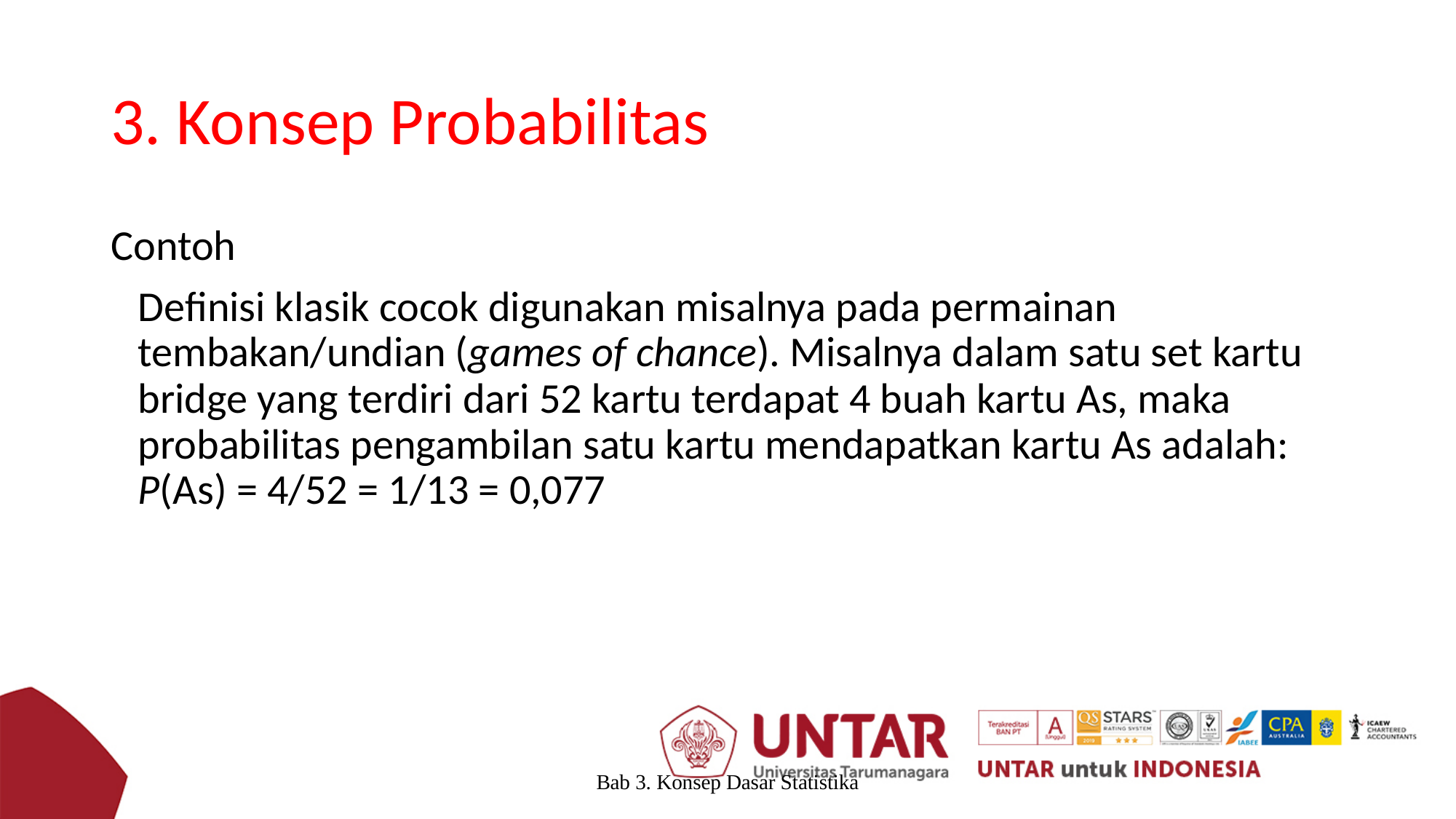

# 3. Konsep Probabilitas
Contoh
	Definisi klasik cocok digunakan misalnya pada permainan tembakan/undian (games of chance). Misalnya dalam satu set kartu bridge yang terdiri dari 52 kartu terdapat 4 buah kartu As, maka probabilitas pengambilan satu kartu mendapatkan kartu As adalah: P(As) = 4/52 = 1/13 = 0,077
Bab 3. Konsep Dasar Statistika